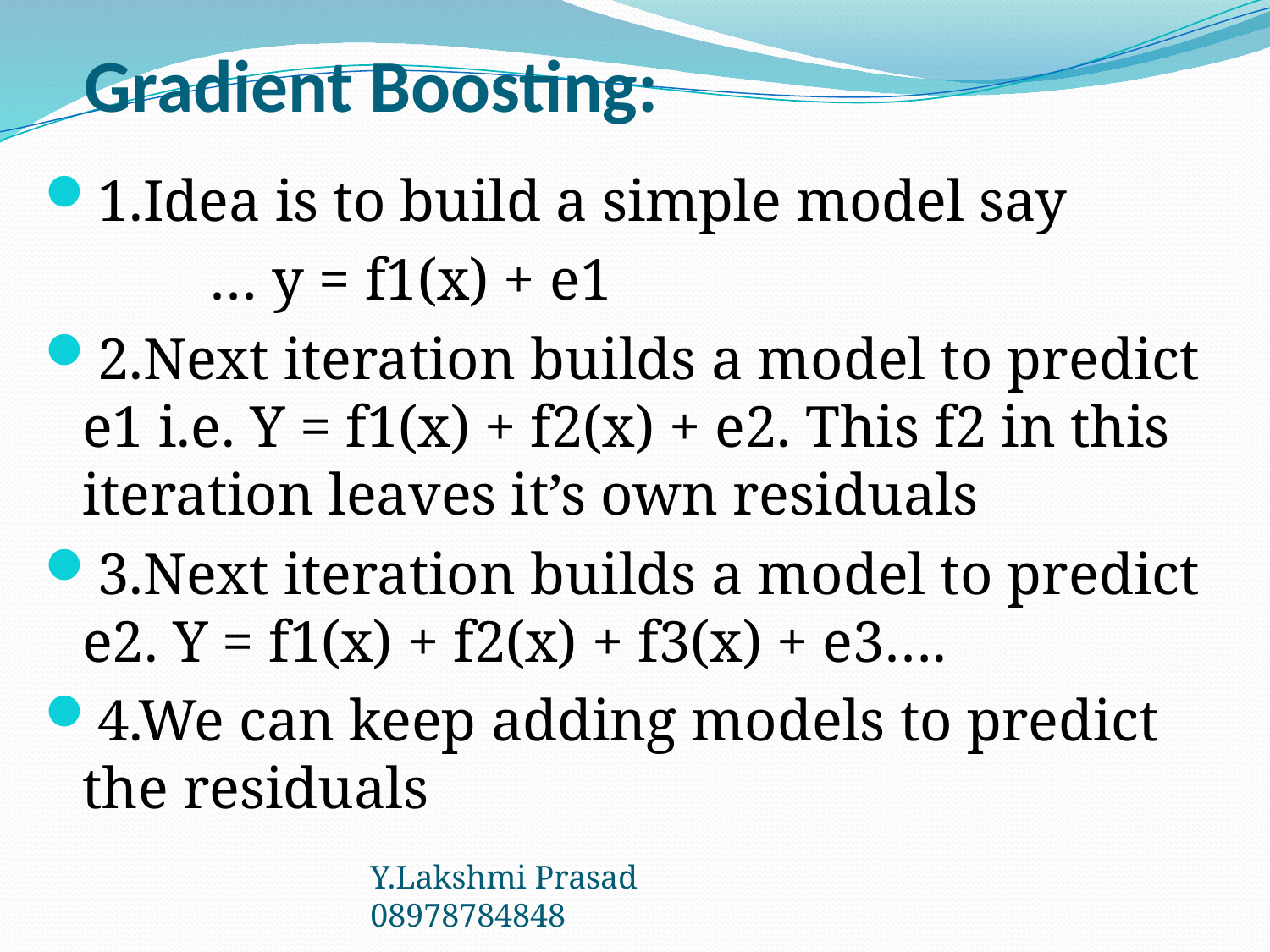

# Gradient Boosting:
1.Idea is to build a simple model say
		… y = f1(x) + e1
2.Next iteration builds a model to predict e1 i.e. Y = f1(x) + f2(x) + e2. This f2 in this iteration leaves it’s own residuals
3.Next iteration builds a model to predict e2. Y = f1(x) + f2(x) + f3(x) + e3….
4.We can keep adding models to predict the residuals

Y.Lakshmi Prasad 08978784848